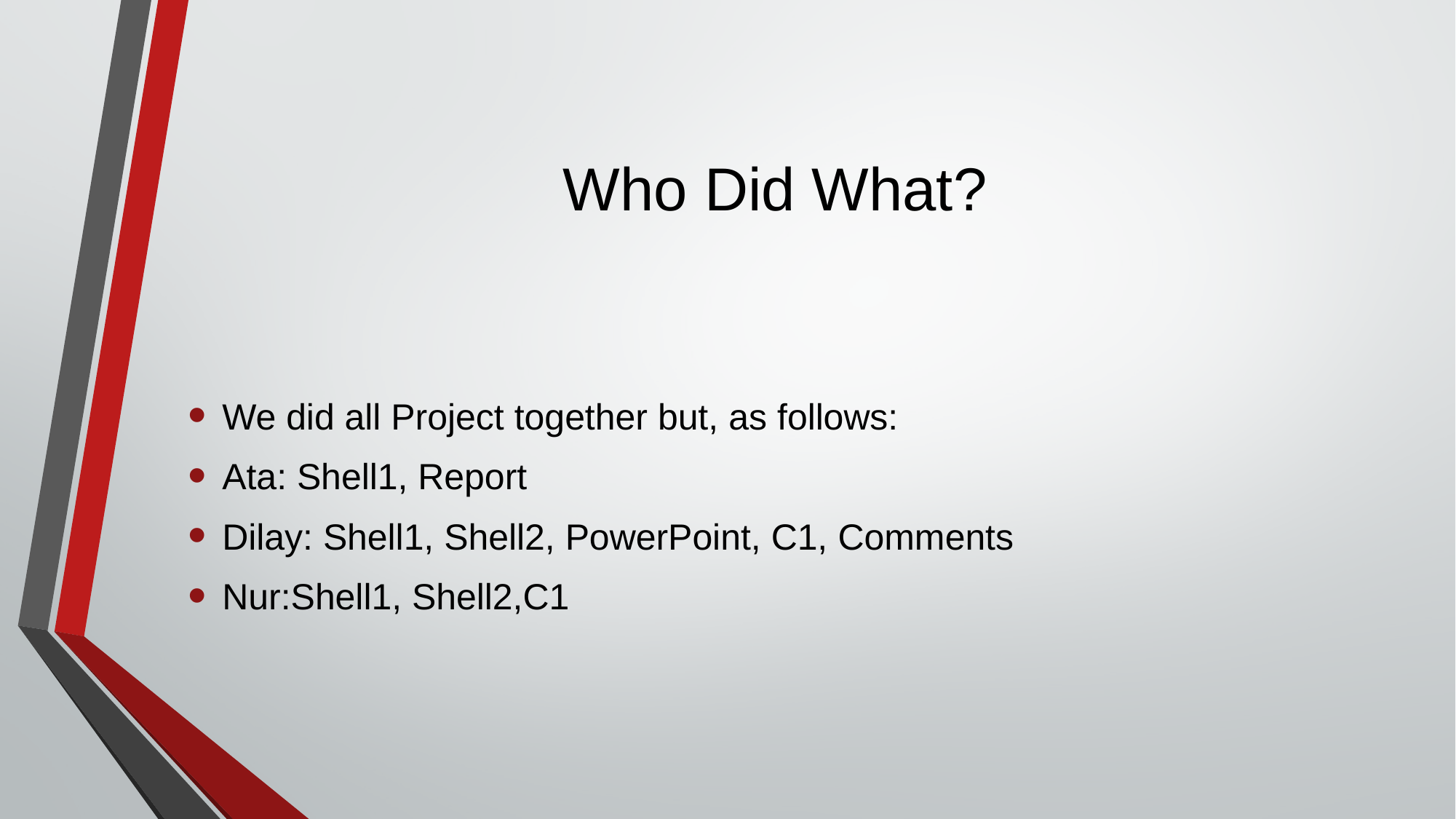

# Who Did What?
We did all Project together but, as follows:
Ata: Shell1, Report
Dilay: Shell1, Shell2, PowerPoint, C1, Comments
Nur:Shell1, Shell2,C1